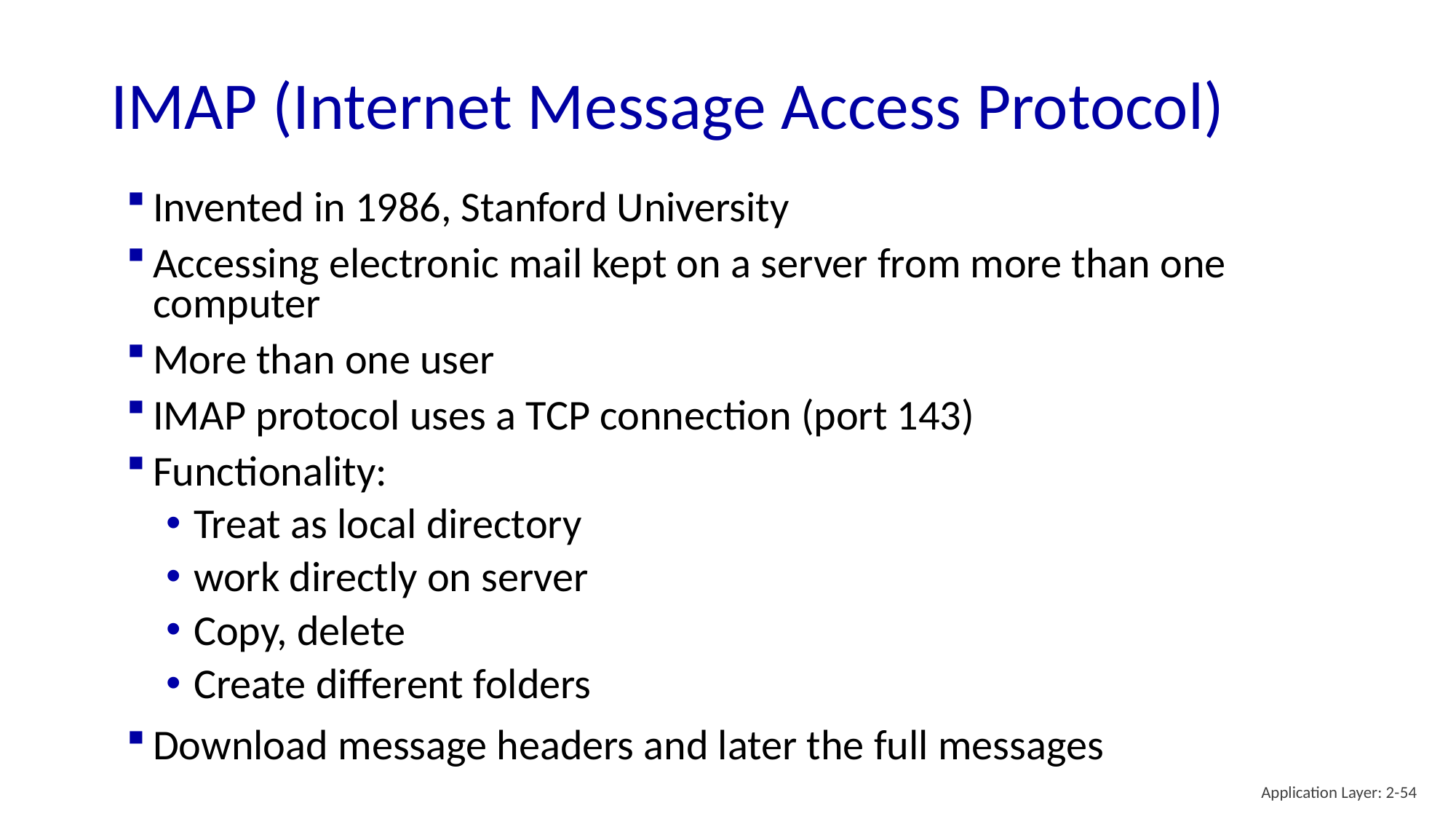

# IMAP (Internet Message Access Protocol)
Invented in 1986, Stanford University
Accessing electronic mail kept on a server from more than one computer
More than one user
IMAP protocol uses a TCP connection (port 143)
Functionality:
Treat as local directory
work directly on server
Copy, delete
Create different folders
Download message headers and later the full messages
Application Layer: 2-54